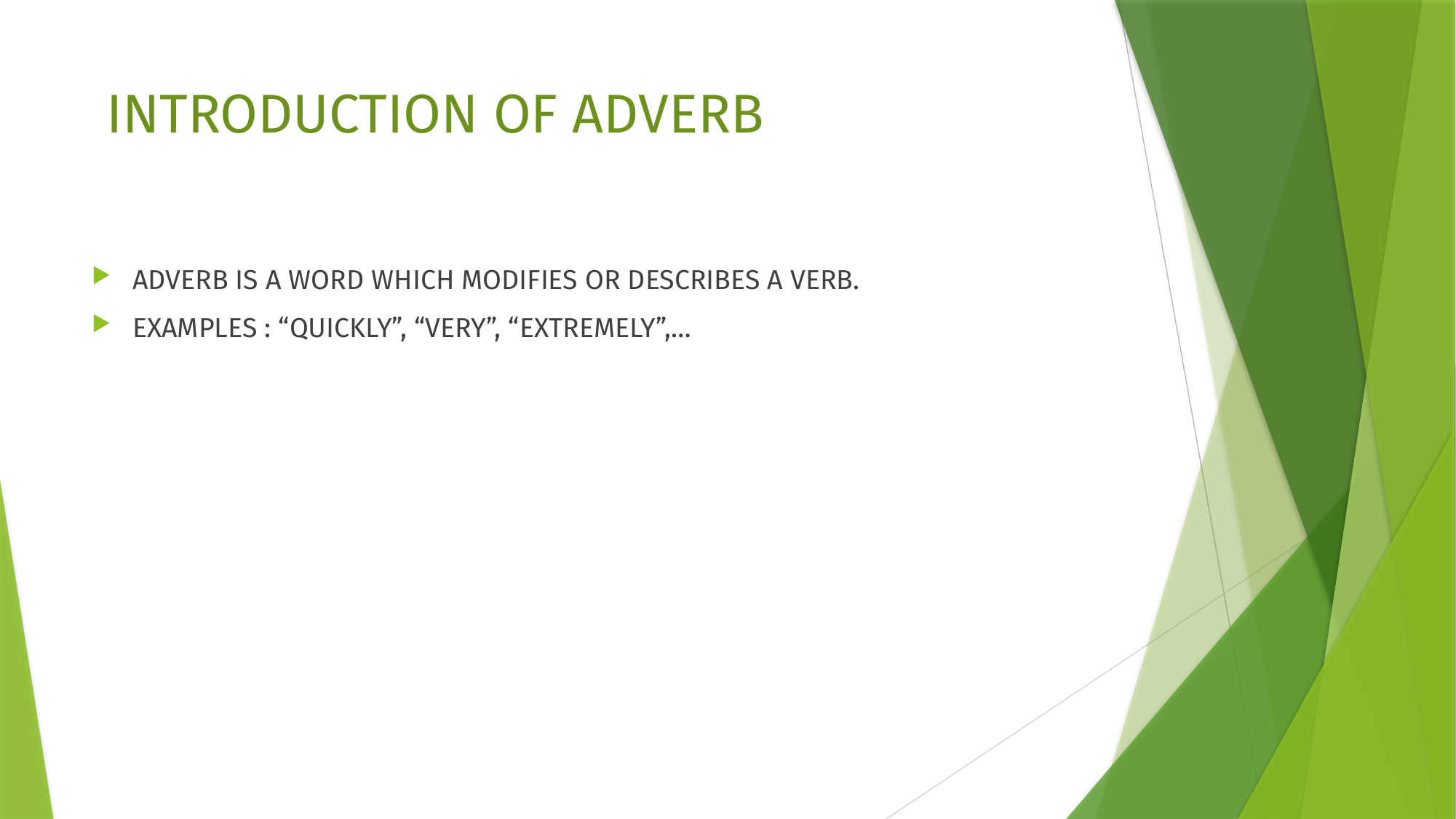

# INTRODUCTION OF ADVERB
ADVERB IS A WORD WHICH MODIFIES OR DESCRIBES A VERB.
EXAMPLES : “QUICKLY”, “VERY”, “EXTREMELY”,…